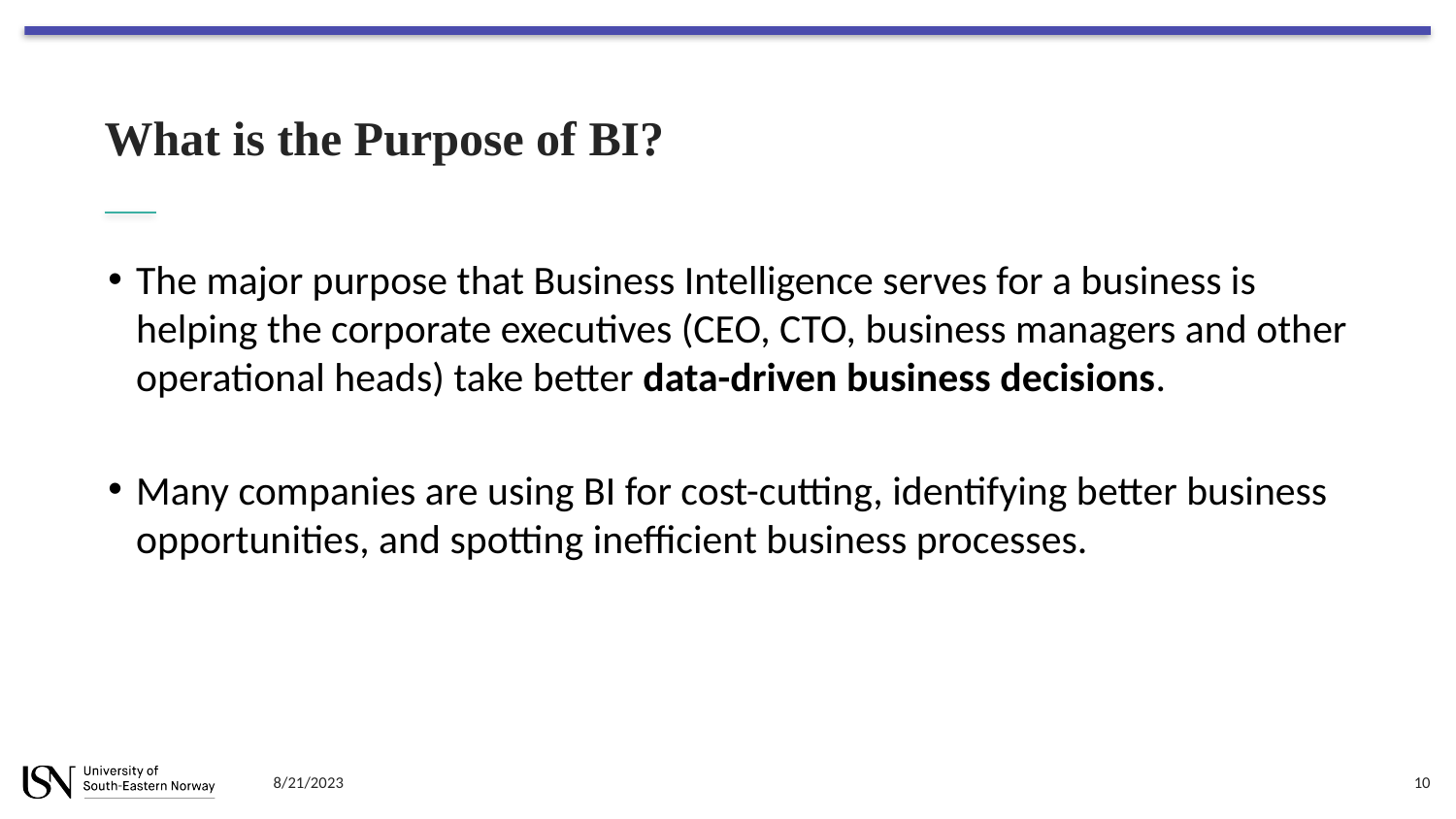

# What is the Purpose of BI?
The major purpose that Business Intelligence serves for a business is helping the corporate executives (CEO, CTO, business managers and other operational heads) take better data-driven business decisions.

Many companies are using BI for cost-cutting, identifying better business opportunities, and spotting inefficient business processes.
8/21/2023
10